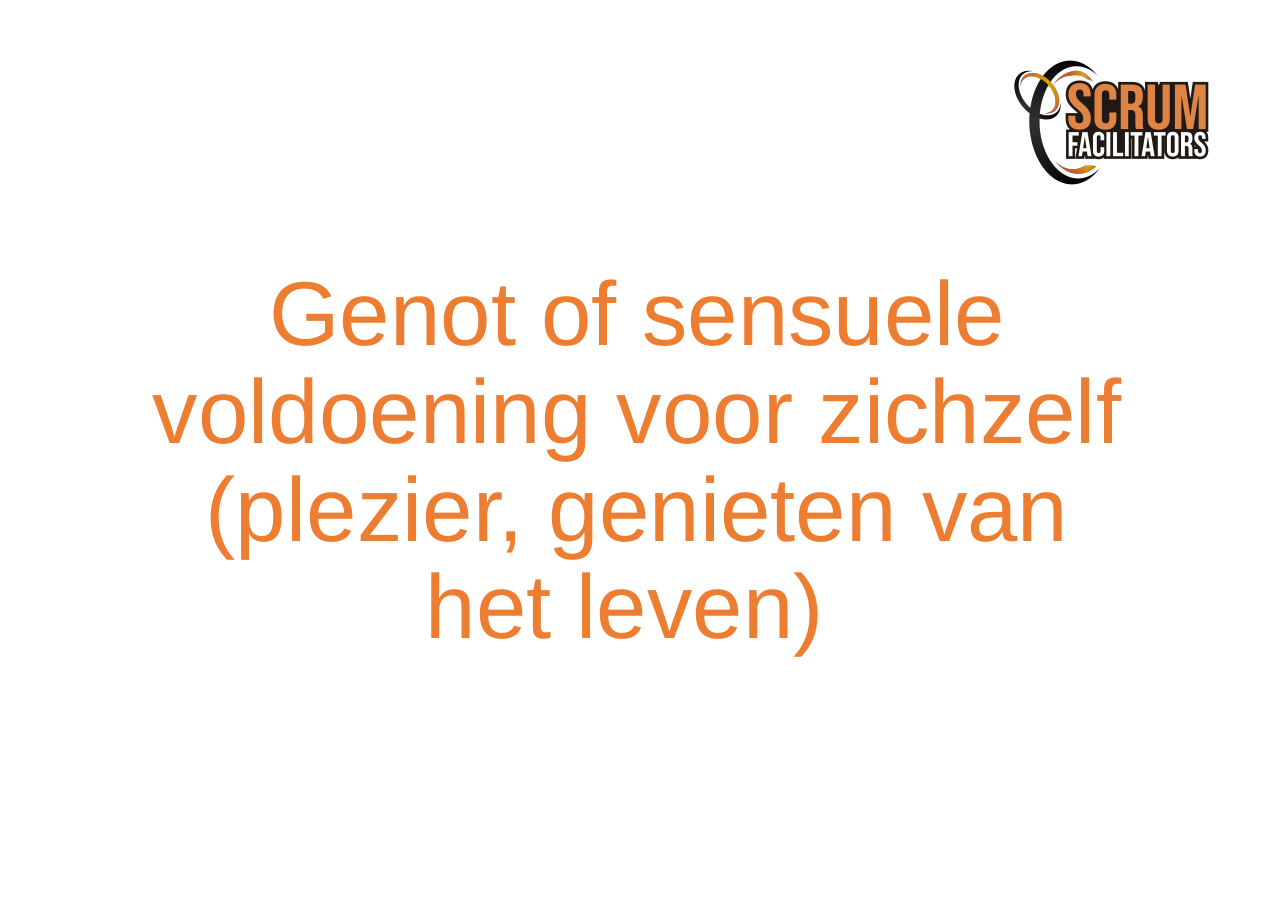

Genot of sensuele voldoening voor zichzelf (plezier, genieten van het leven)